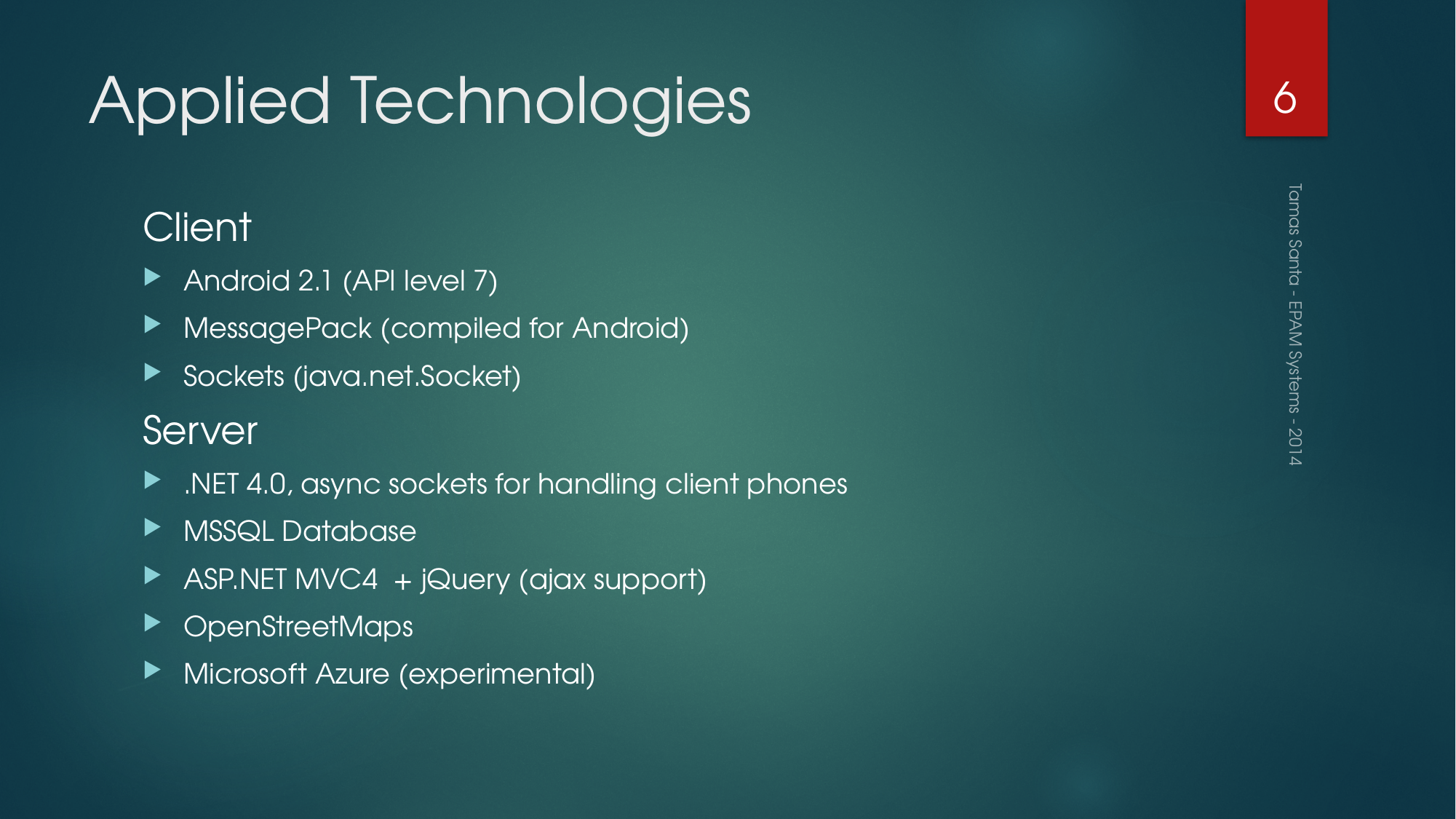

6
# Applied Technologies
Client
Android 2.1 (API level 7)
MessagePack (compiled for Android)
Sockets (java.net.Socket)
Server
.NET 4.0, async sockets for handling client phones
MSSQL Database
ASP.NET MVC4  + jQuery (ajax support)
OpenStreetMaps
Microsoft Azure (experimental)

Tamas Santa - EPAM Systems - 2014